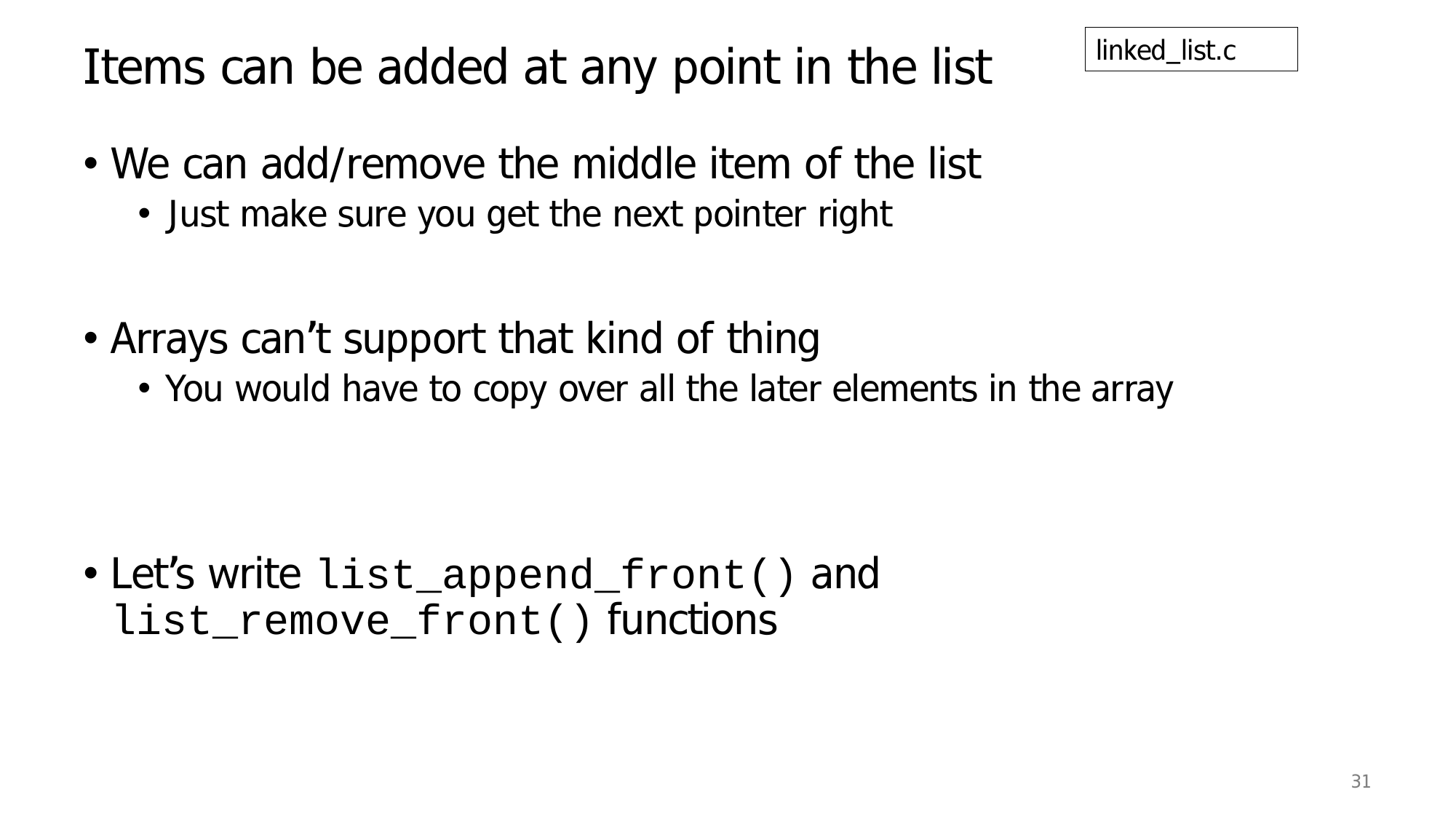

# Items can be added at any point in the list
linked_list.c
We can add/remove the middle item of the list
Just make sure you get the next pointer right

Arrays can’t support that kind of thing
You would have to copy over all the later elements in the array

Let’s write list_append_front() and list_remove_front() functions
31